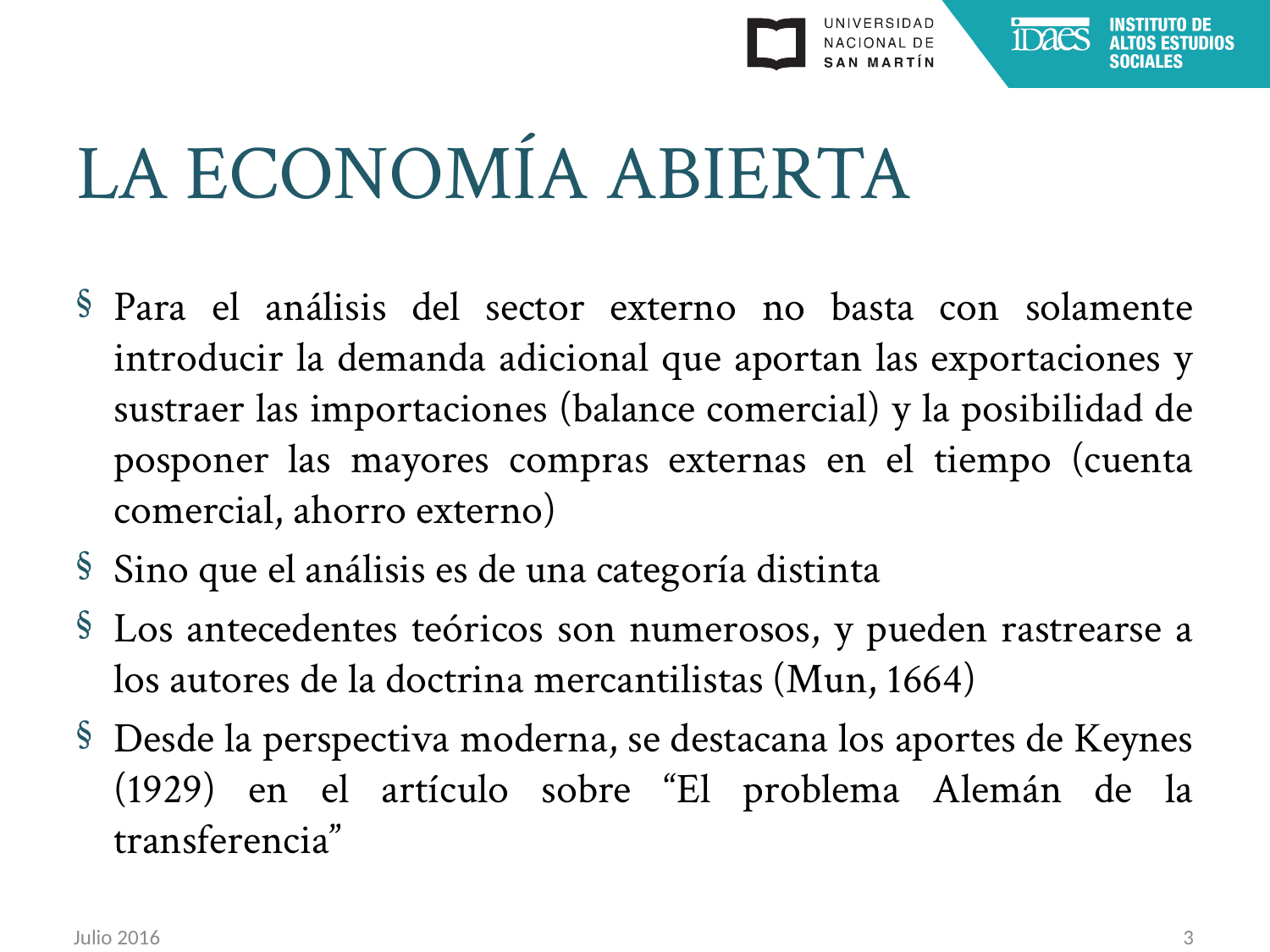

# La economía abierta
Para el análisis del sector externo no basta con solamente introducir la demanda adicional que aportan las exportaciones y sustraer las importaciones (balance comercial) y la posibilidad de posponer las mayores compras externas en el tiempo (cuenta comercial, ahorro externo)
Sino que el análisis es de una categoría distinta
Los antecedentes teóricos son numerosos, y pueden rastrearse a los autores de la doctrina mercantilistas (Mun, 1664)
Desde la perspectiva moderna, se destacana los aportes de Keynes (1929) en el artículo sobre “El problema Alemán de la transferencia”

Julio 2016
3